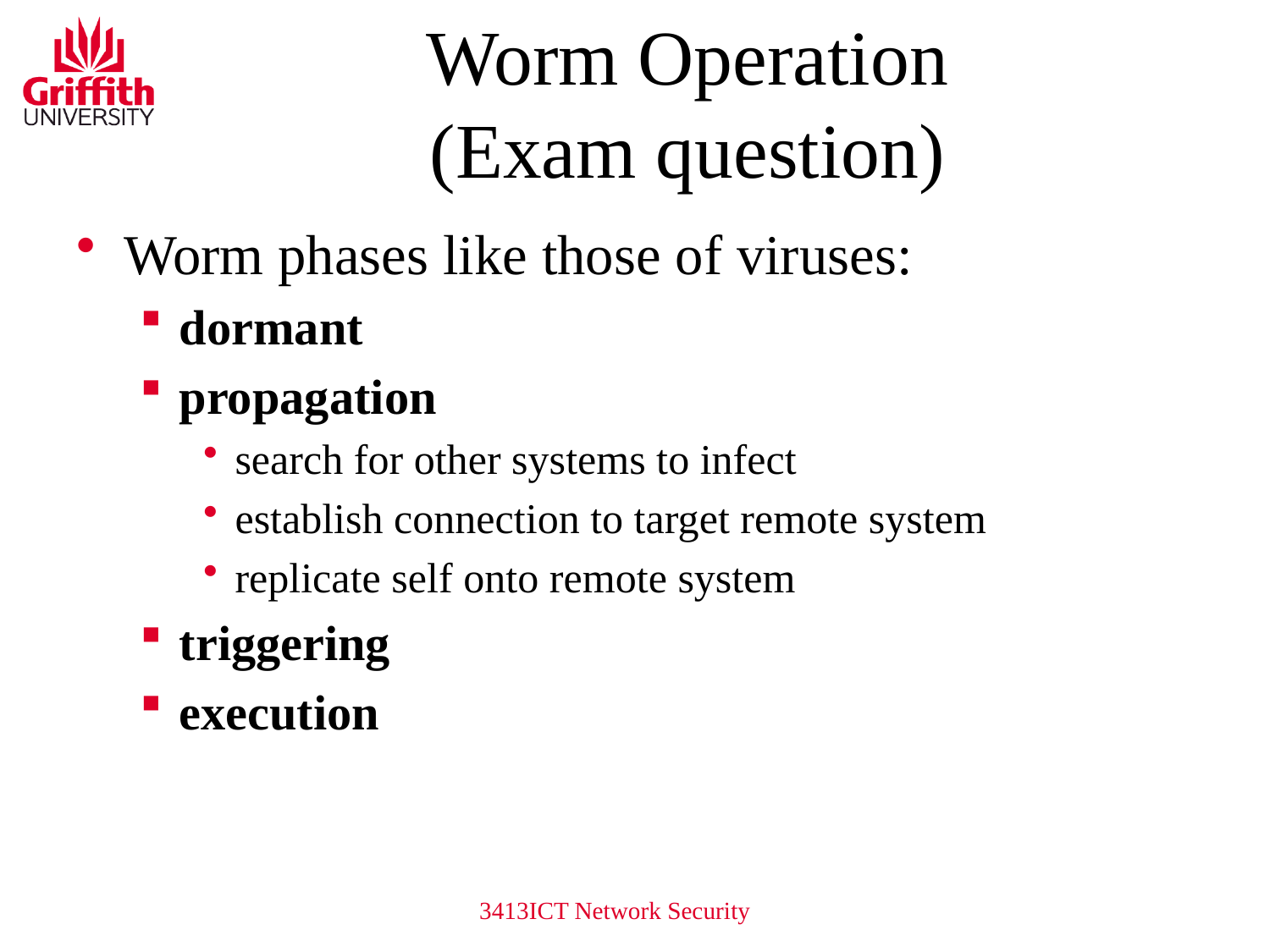

# Worm Operation (Exam question)
Worm phases like those of viruses:
dormant
propagation
search for other systems to infect
establish connection to target remote system
replicate self onto remote system
triggering
execution

3413ICT Network Security